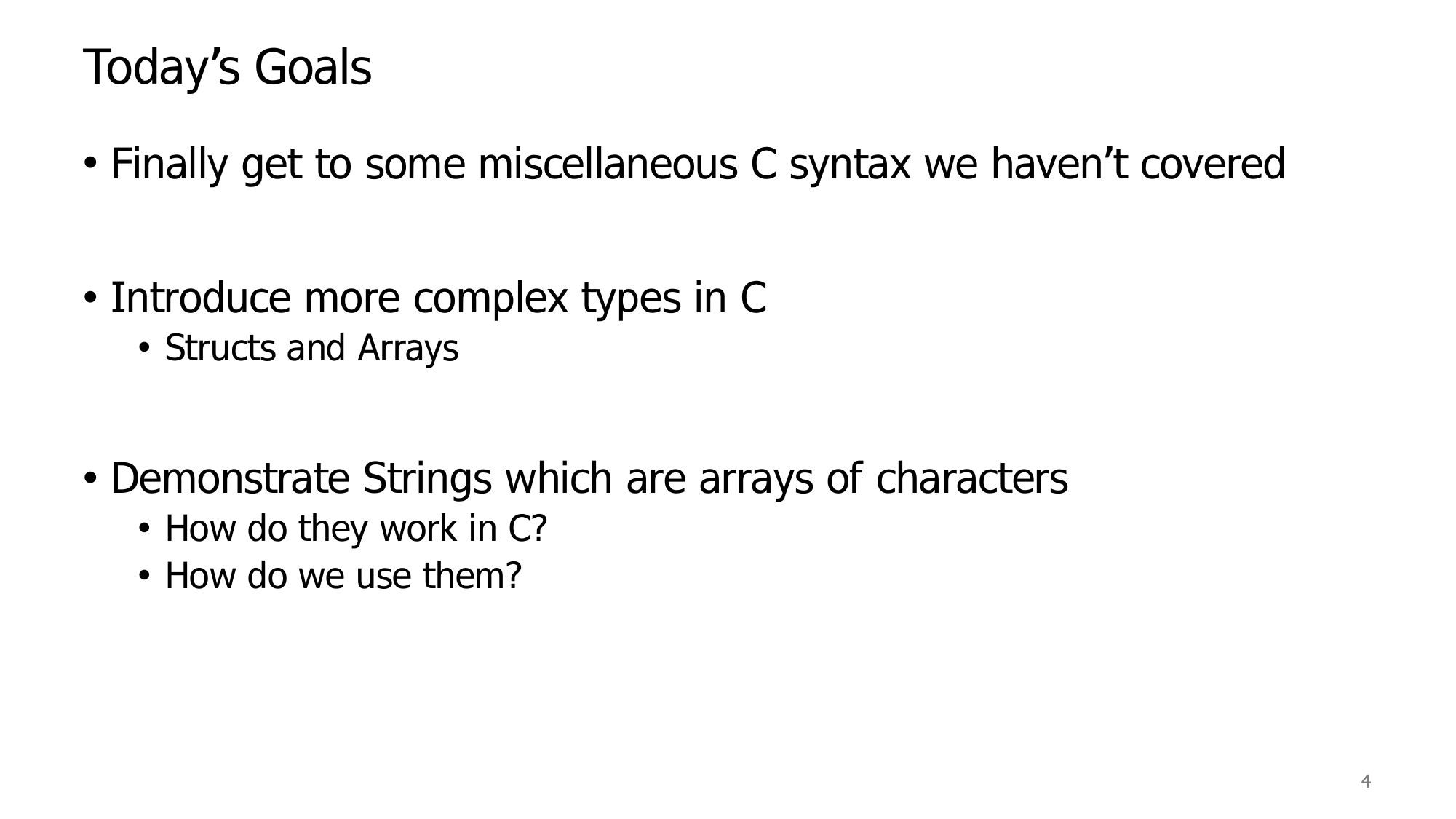

# Today’s Goals
Finally get to some miscellaneous C syntax we haven’t covered

Introduce more complex types in C
Structs and Arrays

Demonstrate Strings which are arrays of characters
How do they work in C?
How do we use them?
4